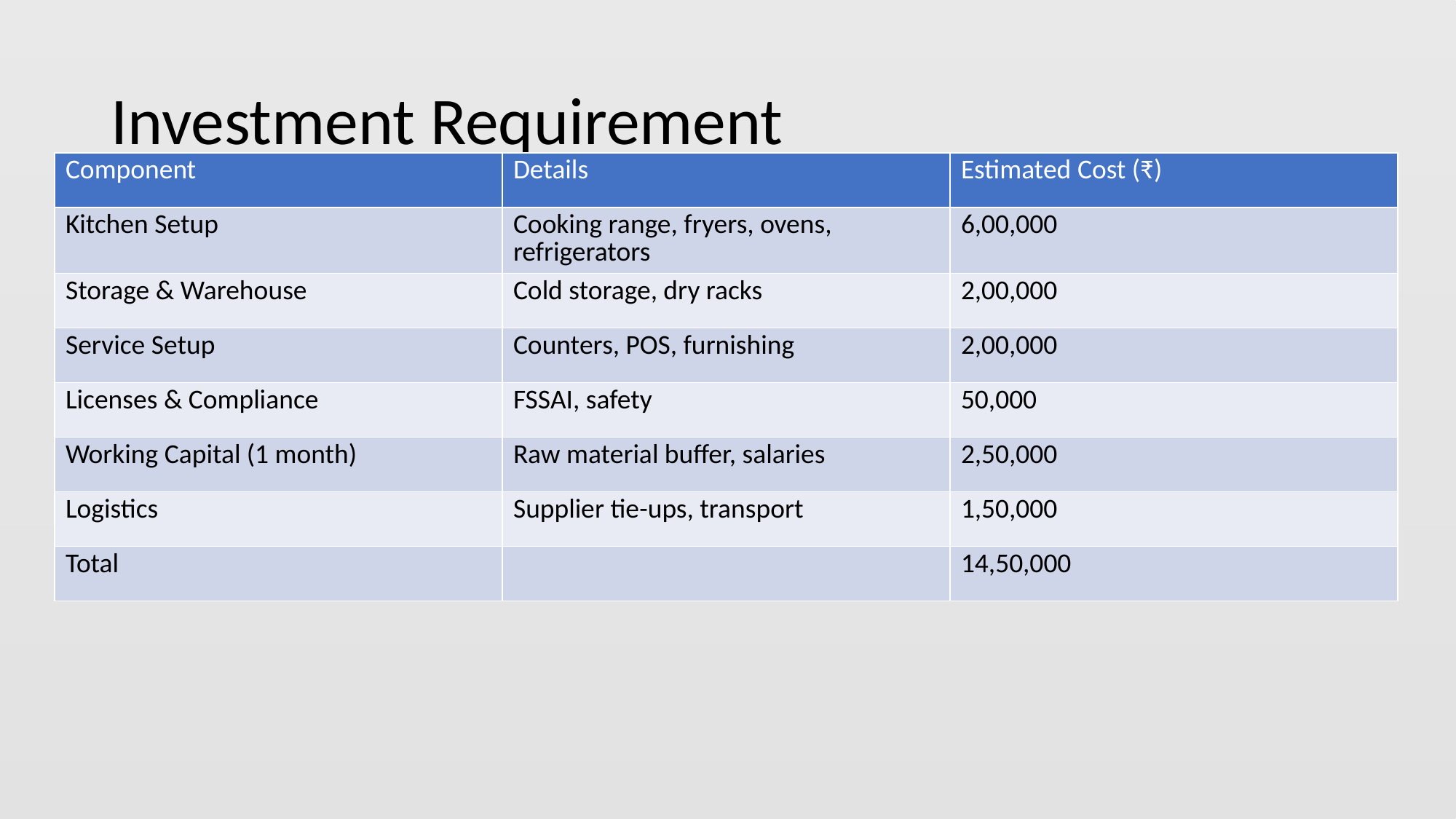

# Investment Requirement
| Component | Details | Estimated Cost (₹) |
| --- | --- | --- |
| Kitchen Setup | Cooking range, fryers, ovens, refrigerators | 6,00,000 |
| Storage & Warehouse | Cold storage, dry racks | 2,00,000 |
| Service Setup | Counters, POS, furnishing | 2,00,000 |
| Licenses & Compliance | FSSAI, safety | 50,000 |
| Working Capital (1 month) | Raw material buffer, salaries | 2,50,000 |
| Logistics | Supplier tie-ups, transport | 1,50,000 |
| Total |  | 14,50,000 |